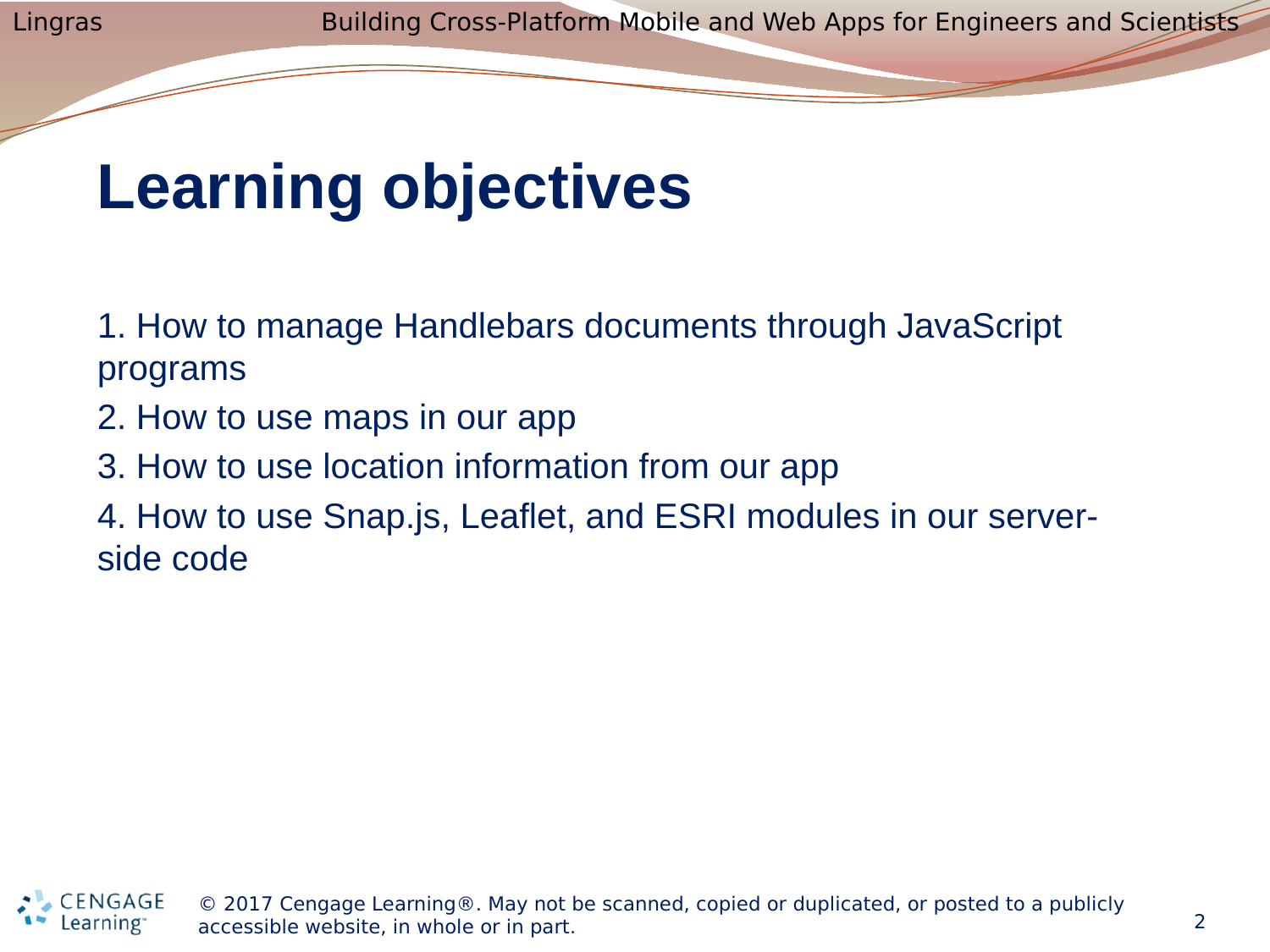

# Learning objectives
1. How to manage Handlebars documents through JavaScript programs
2. How to use maps in our app
3. How to use location information from our app
4. How to use Snap.js, Leaflet, and ESRI modules in our server-side code
2
© 2017 Cengage Learning®. May not be scanned, copied or duplicated, or posted to a publicly accessible website, in whole or in part.